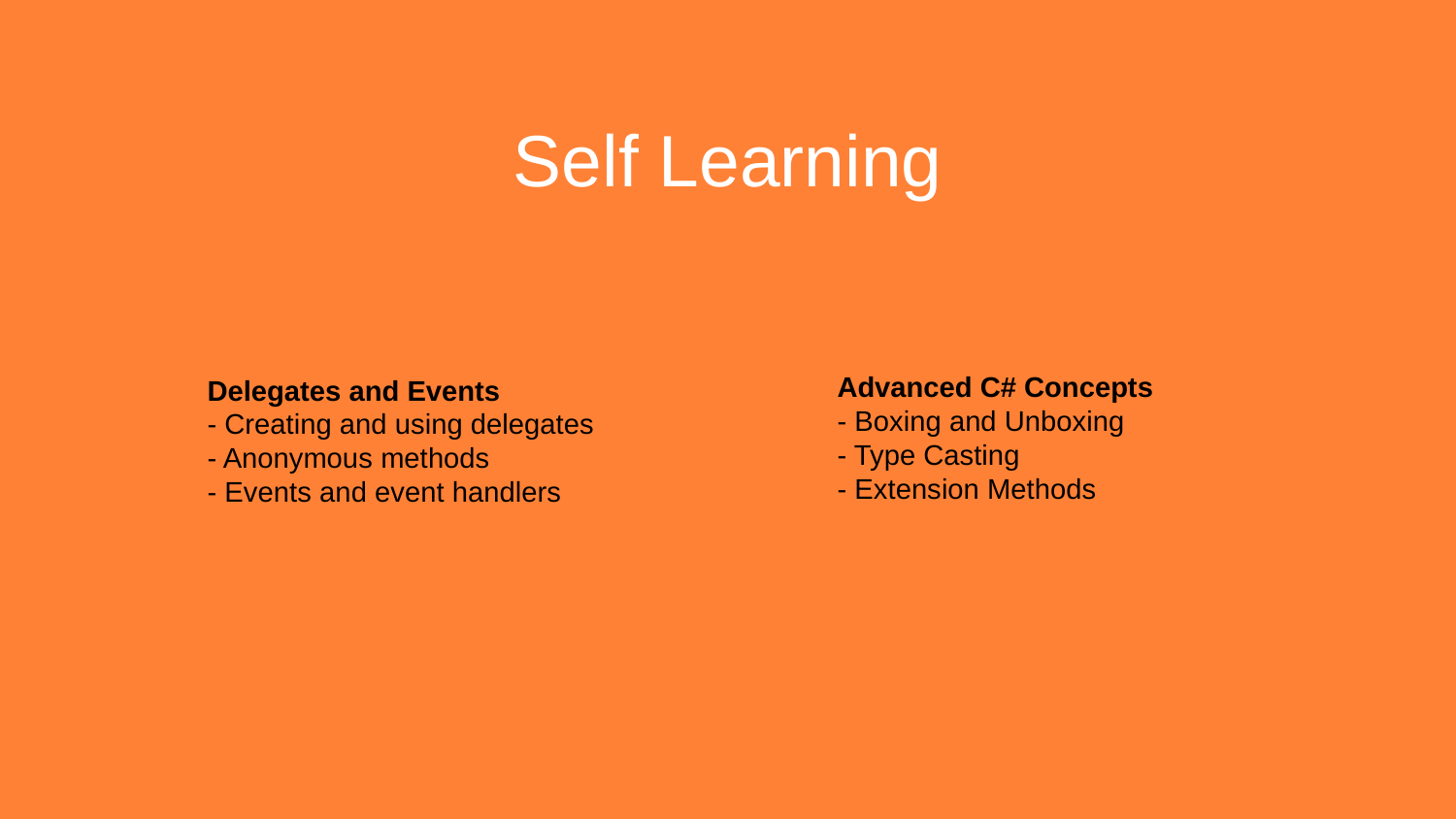

Self Learning
Advanced C# Concepts
- Boxing and Unboxing
- Type Casting
- Extension Methods
Delegates and Events
- Creating and using delegates
- Anonymous methods
- Events and event handlers